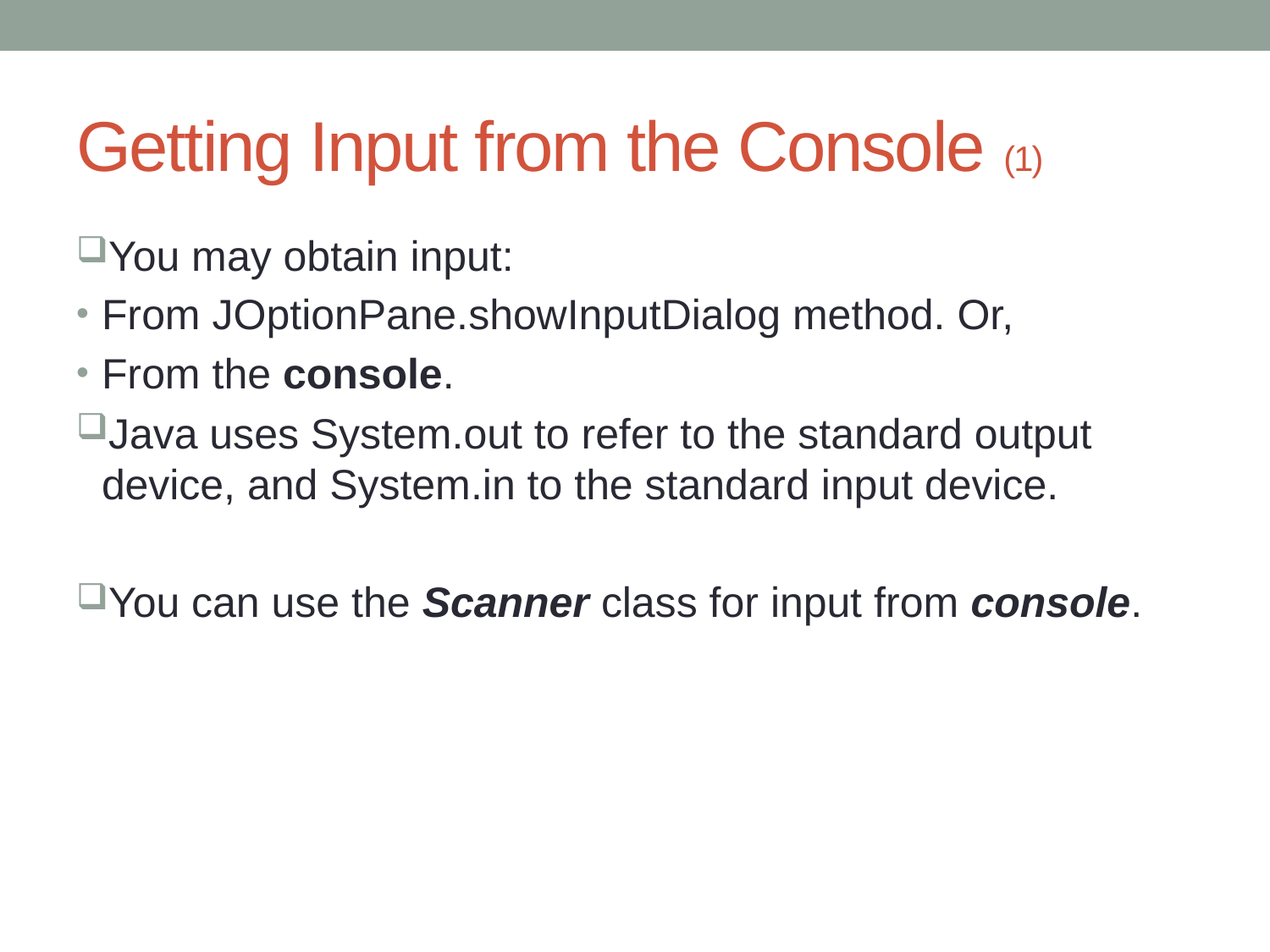

# Getting Input from the Console (1)
You may obtain input:
From JOptionPane.showInputDialog method. Or,
From the console.
Java uses System.out to refer to the standard output device, and System.in to the standard input device.

You can use the Scanner class for input from console.